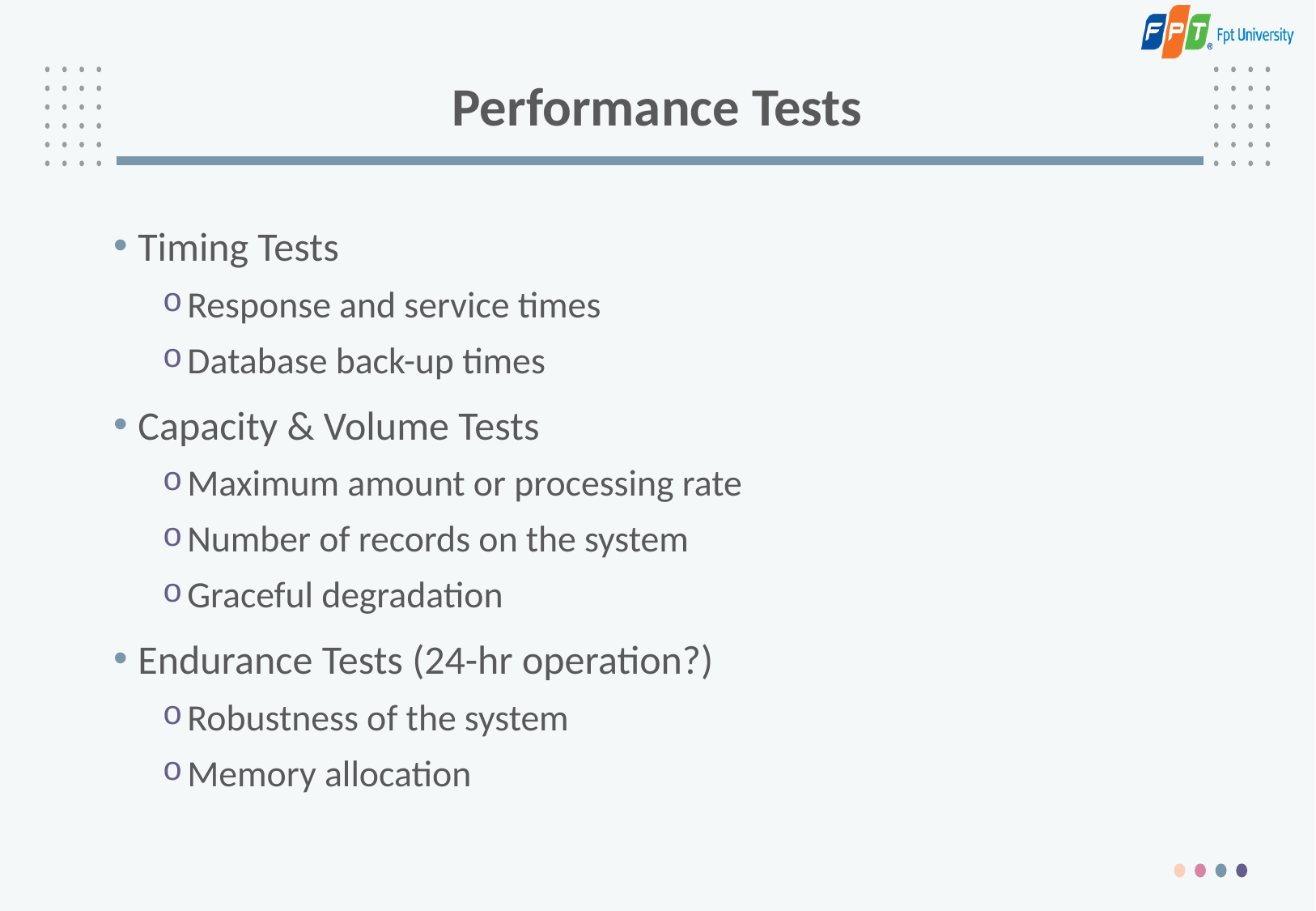

# Performance Tests
Timing Tests
Response and service times
Database back-up times
Capacity & Volume Tests
Maximum amount or processing rate
Number of records on the system
Graceful degradation
Endurance Tests (24-hr operation?)
Robustness of the system
Memory allocation